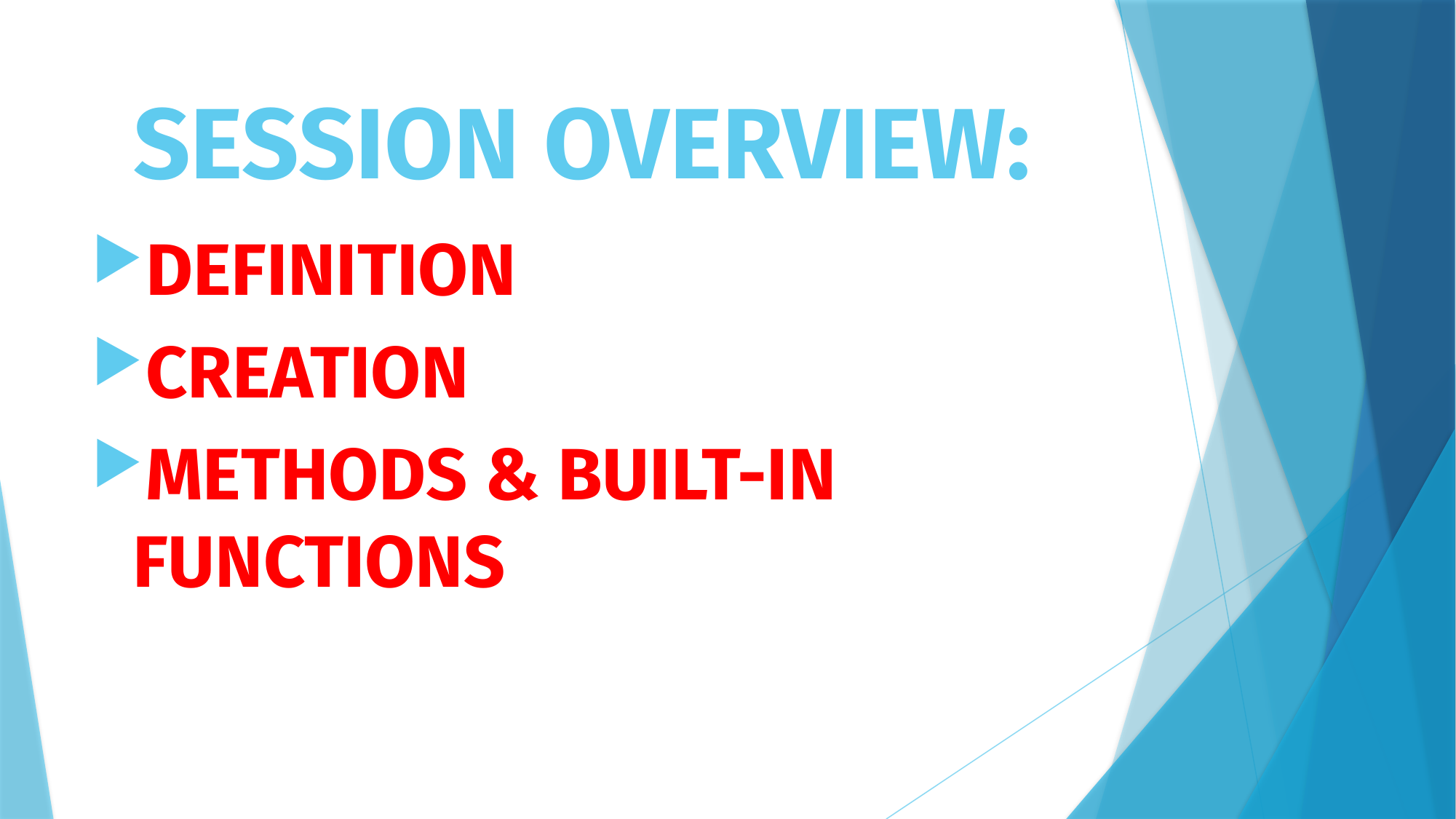

# SESSION OVERVIEW:
DEFINITION
CREATION
METHODS & BUILT-IN FUNCTIONS